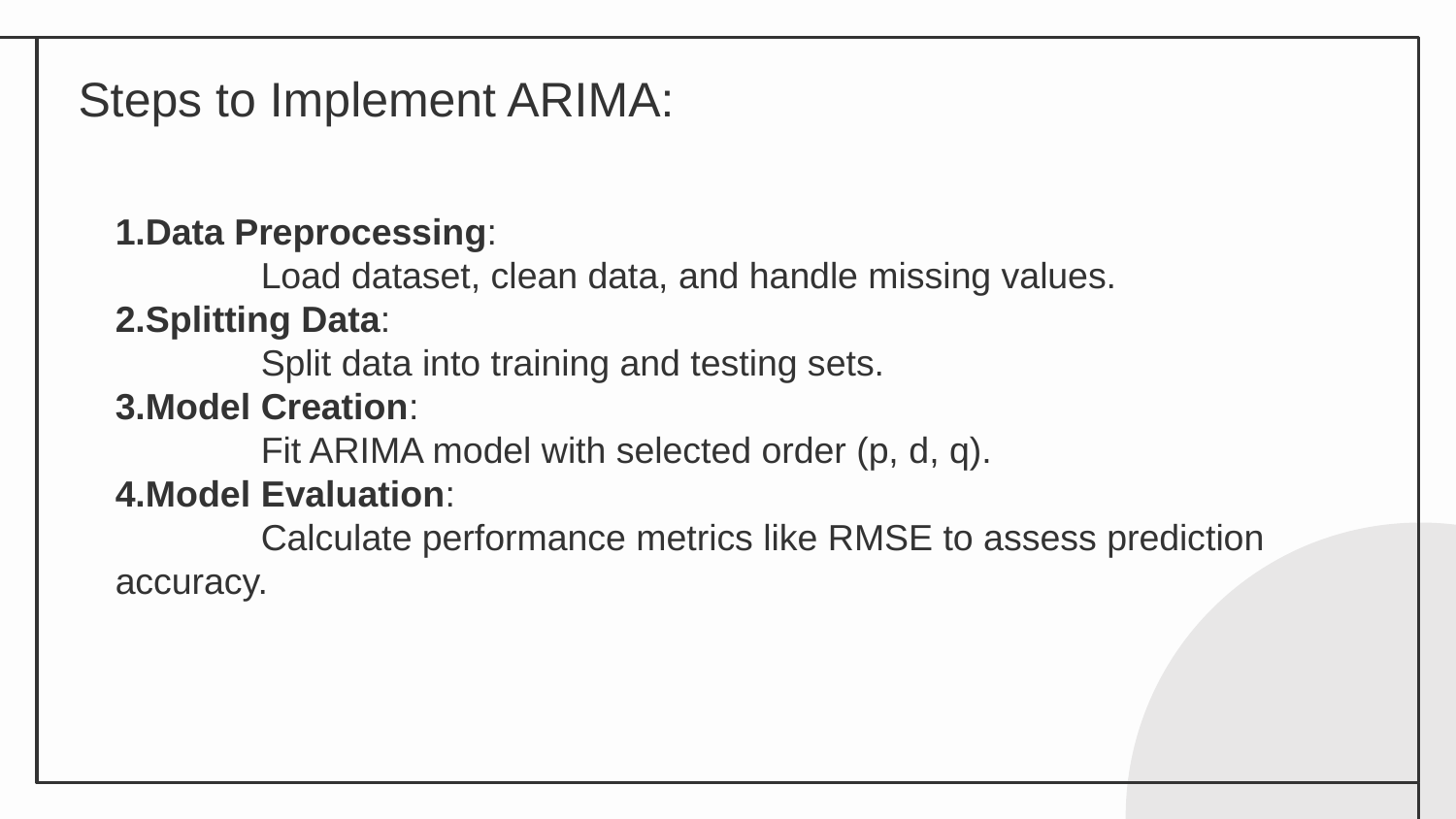

# Steps to Implement ARIMA:
1.Data Preprocessing:
	Load dataset, clean data, and handle missing values.
2.Splitting Data:
	Split data into training and testing sets.
3.Model Creation:
	Fit ARIMA model with selected order (p, d, q).
4.Model Evaluation:
	Calculate performance metrics like RMSE to assess prediction accuracy.